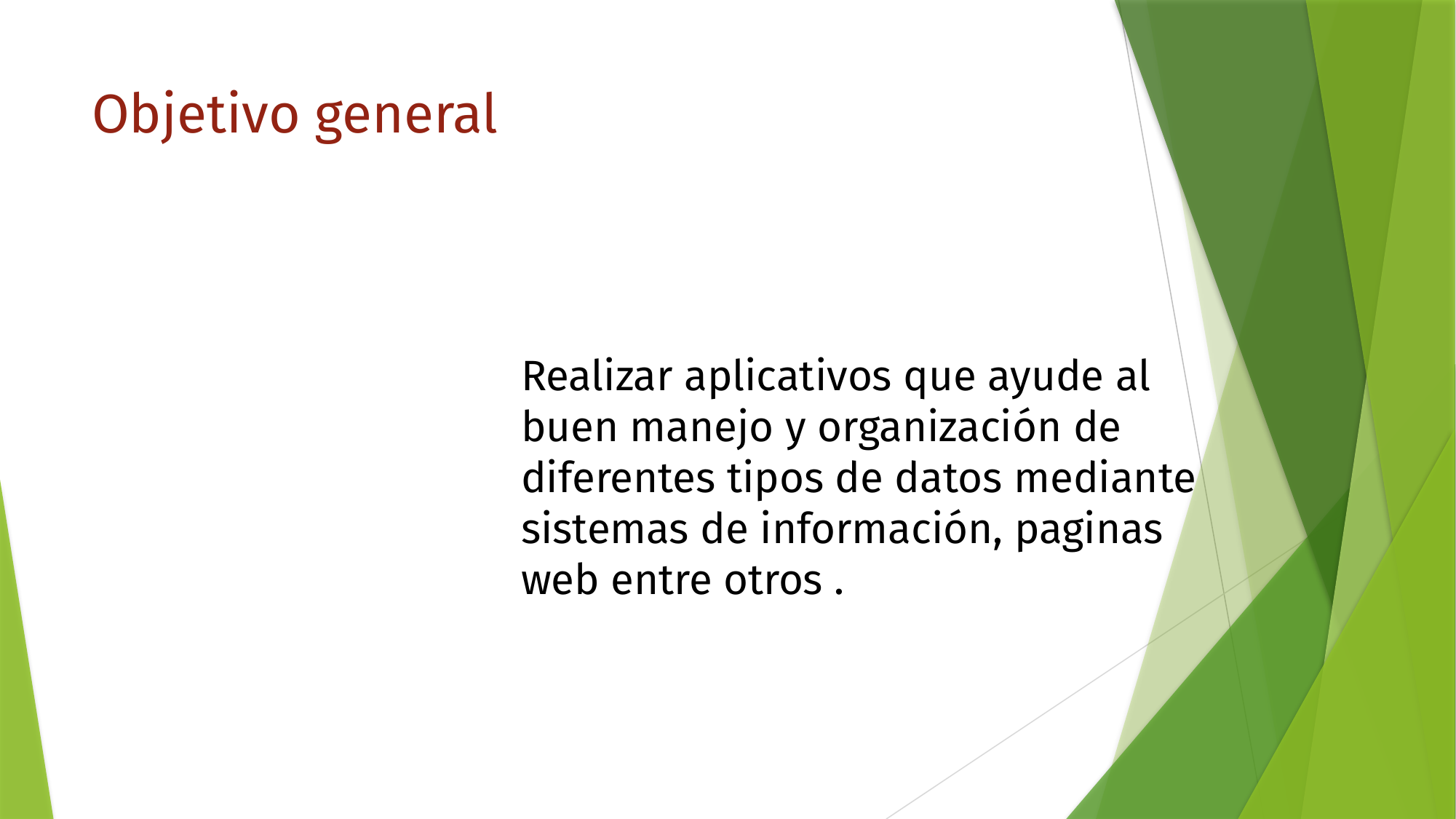

# Objetivo general
Realizar aplicativos que ayude al buen manejo y organización de diferentes tipos de datos mediante sistemas de información, paginas web entre otros .